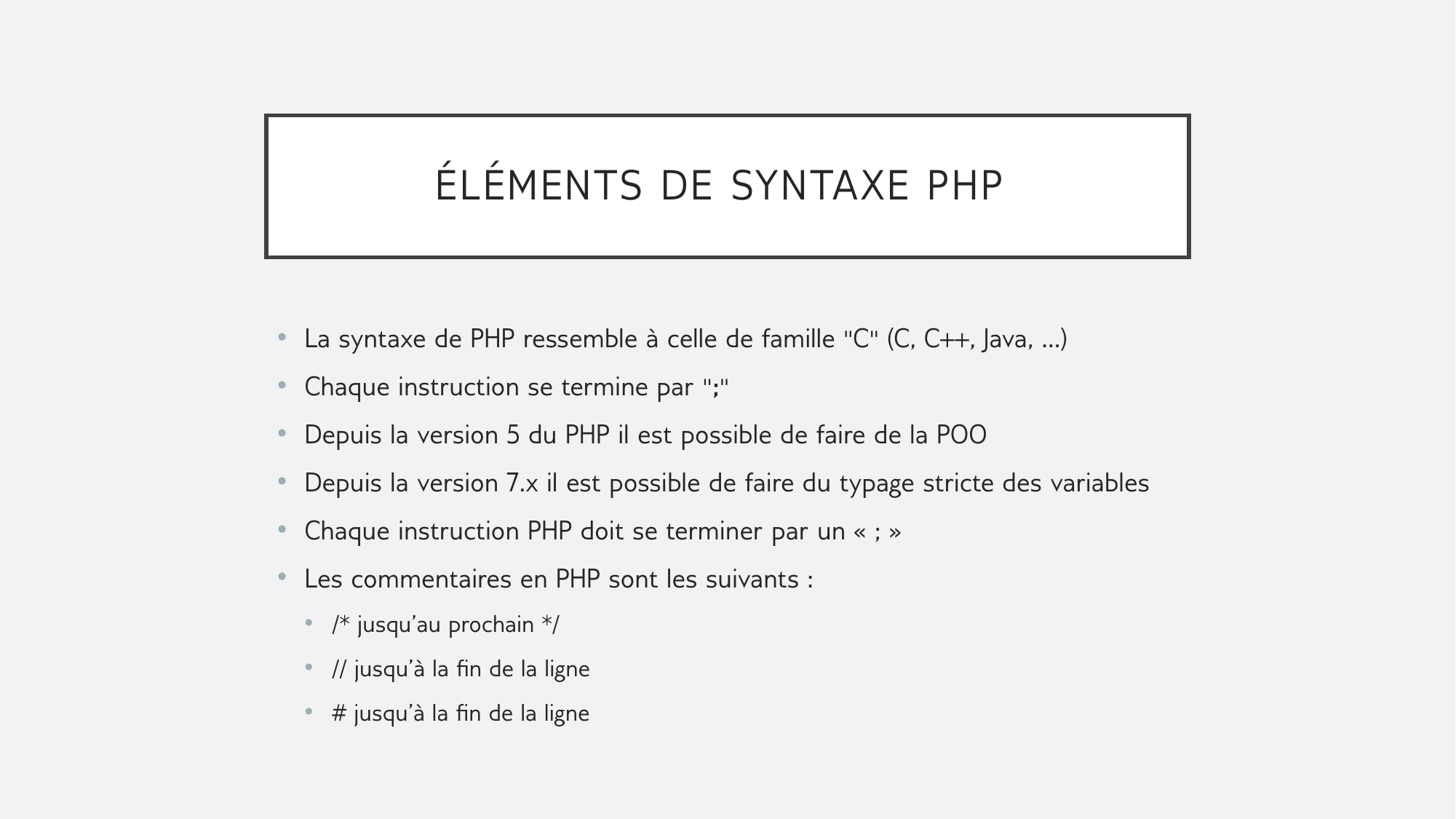

# Éléments de syntaxe PHP
La syntaxe de PHP ressemble à celle de famille "C" (C, C++, Java, ...)
Chaque instruction se termine par ";"
Depuis la version 5 du PHP il est possible de faire de la POO
Depuis la version 7.x il est possible de faire du typage stricte des variables
Chaque instruction PHP doit se terminer par un « ; »
Les commentaires en PHP sont les suivants :
/* jusqu’au prochain */
// jusqu’à la fin de la ligne
# jusqu’à la fin de la ligne